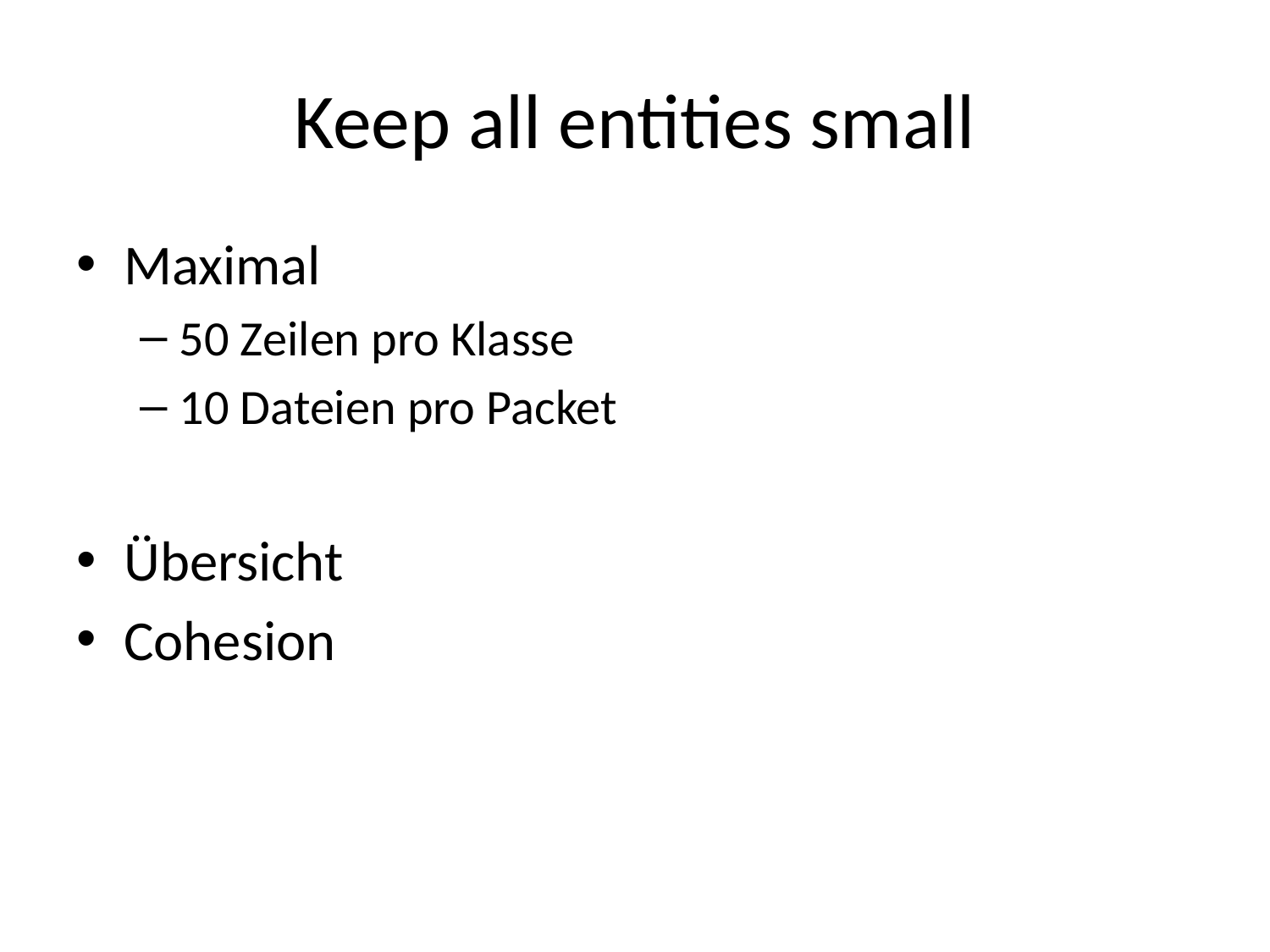

# Keep all entities small
Maximal
50 Zeilen pro Klasse
10 Dateien pro Packet

Übersicht
Cohesion